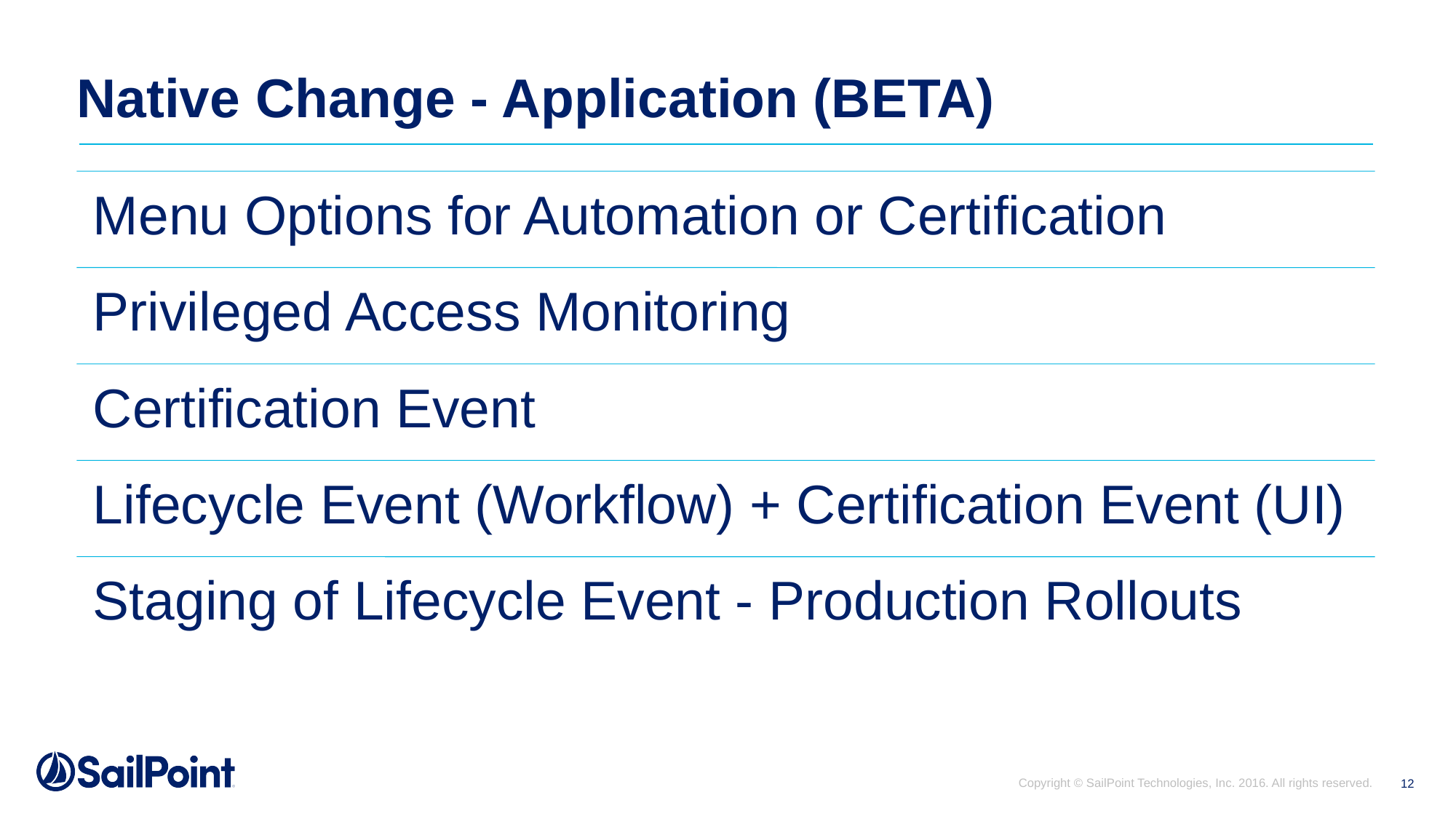

# Native Change - Application (BETA)
Menu Options for Automation or Certification
Privileged Access Monitoring
Certification Event
Lifecycle Event (Workflow) + Certification Event (UI)
Staging of Lifecycle Event - Production Rollouts